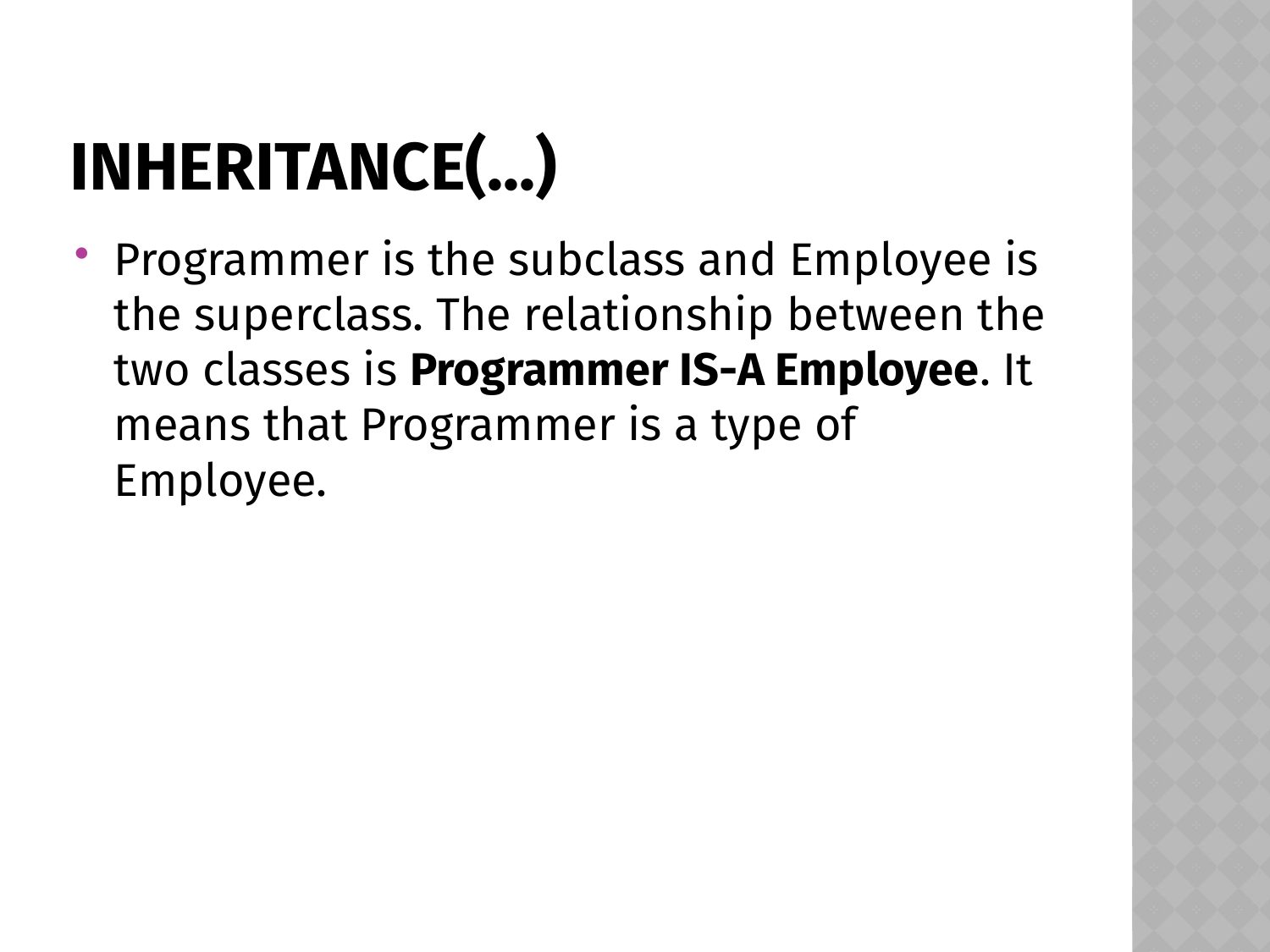

# Inheritance(...)
Programmer is the subclass and Employee is the superclass. The relationship between the two classes is Programmer IS-A Employee. It means that Programmer is a type of Employee.